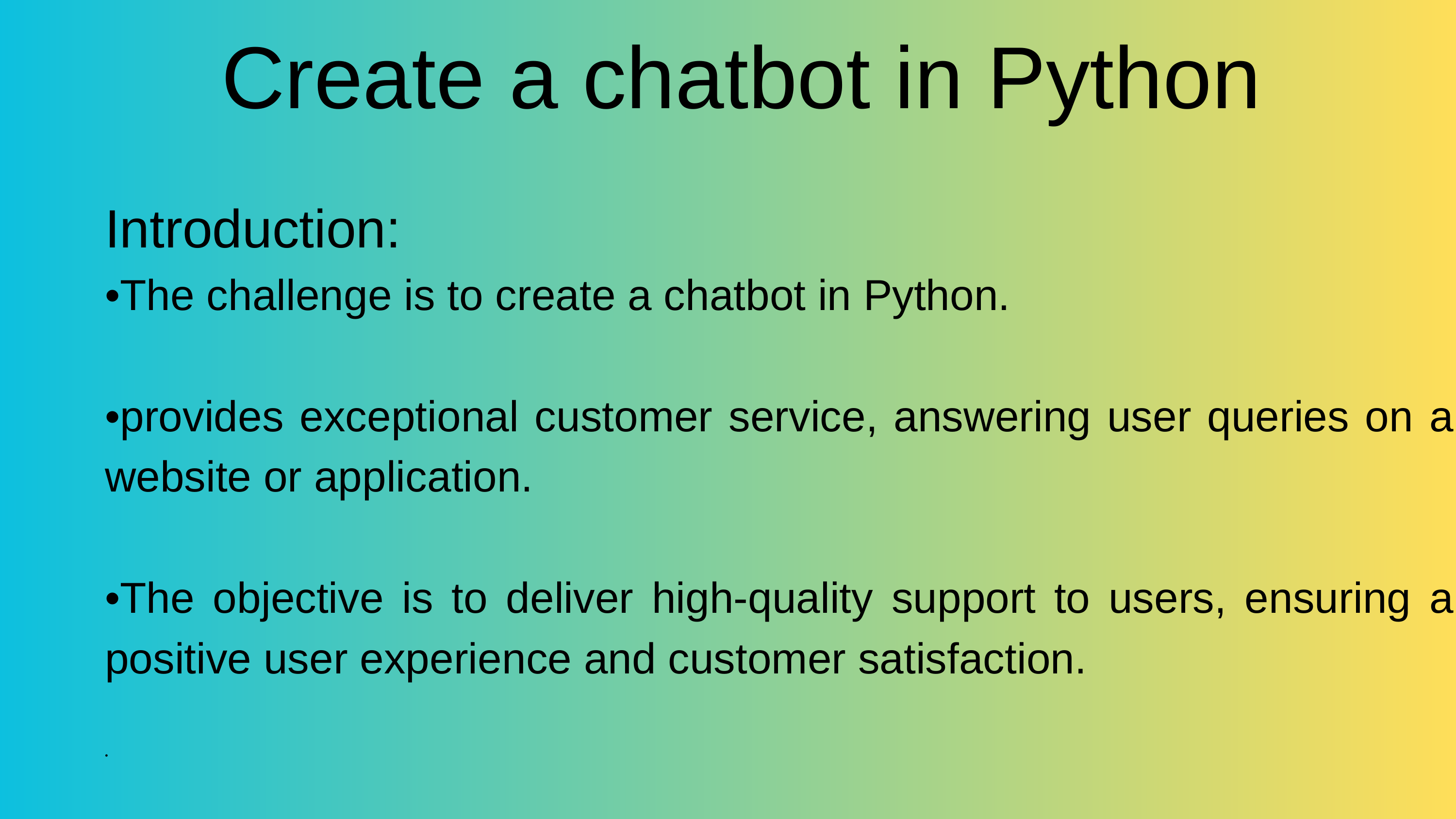

Create a chatbot in Python
Introduction:
•The challenge is to create a chatbot in Python.

•provides exceptional customer service, answering user queries on a website or application.

•The objective is to deliver high-quality support to users, ensuring a positive user experience and customer satisfaction.

•